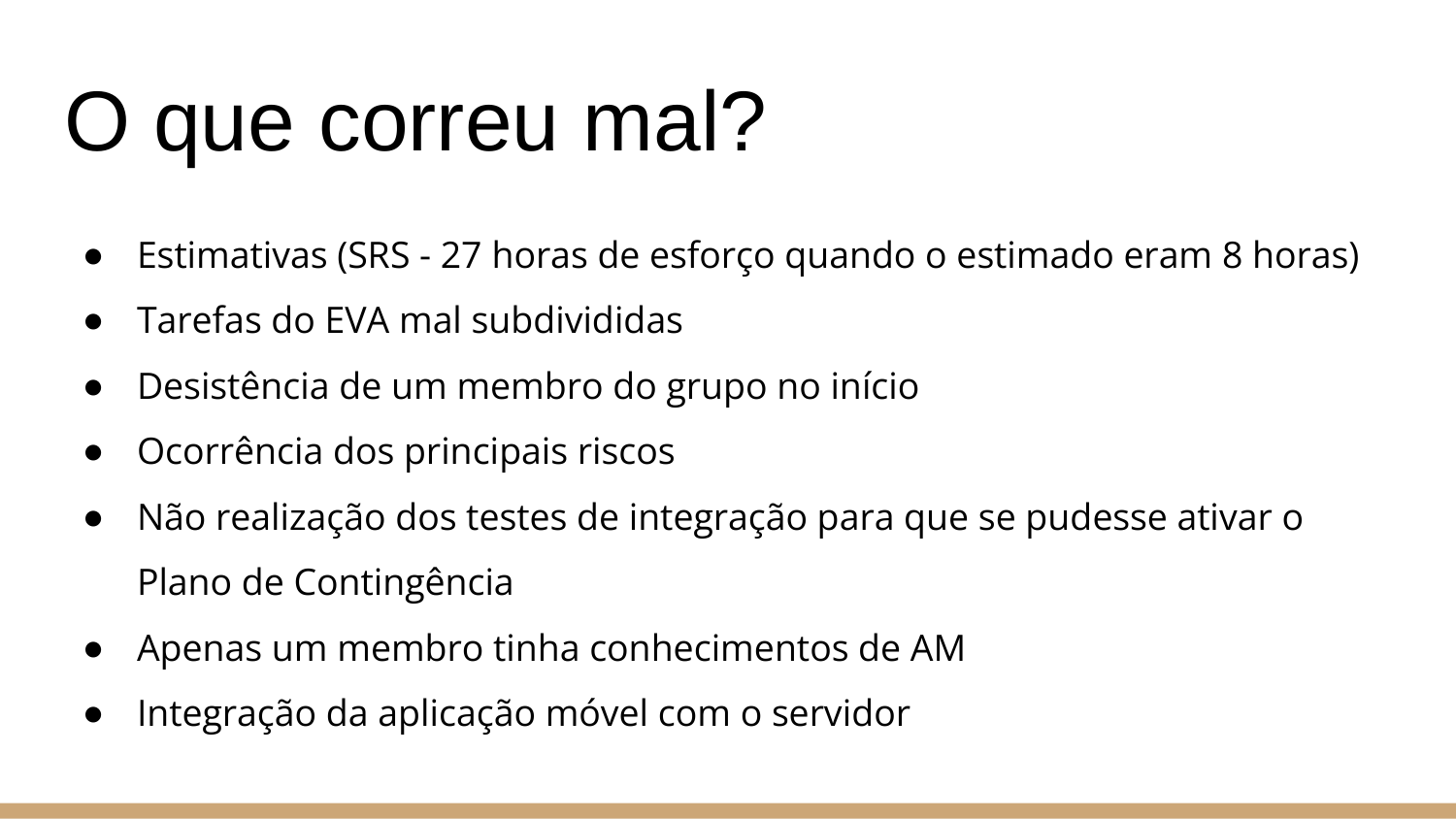

# O que correu mal?
Estimativas (SRS - 27 horas de esforço quando o estimado eram 8 horas)
Tarefas do EVA mal subdivididas
Desistência de um membro do grupo no início
Ocorrência dos principais riscos
Não realização dos testes de integração para que se pudesse ativar o Plano de Contingência
Apenas um membro tinha conhecimentos de AM
Integração da aplicação móvel com o servidor